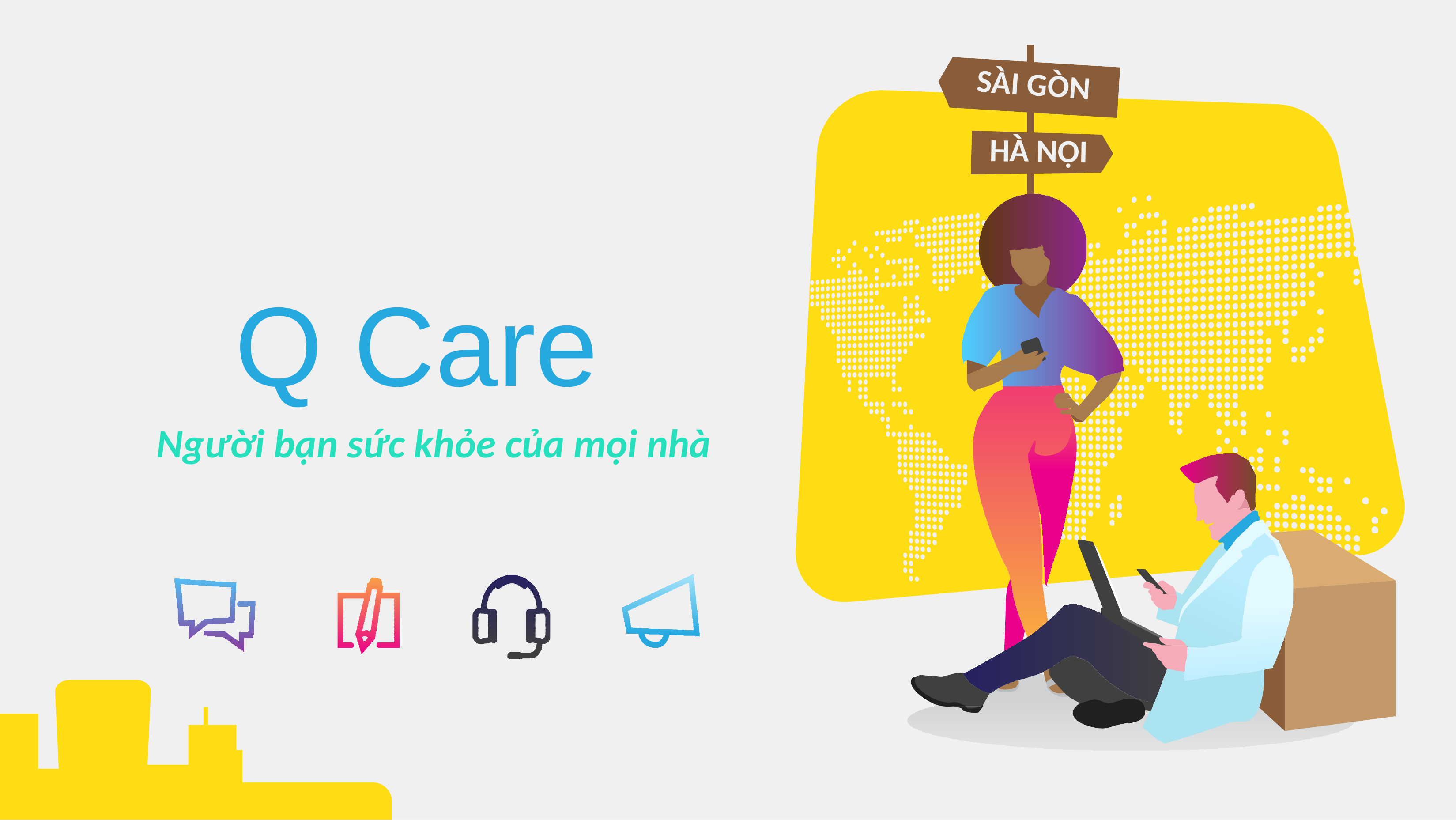

SÀI GÒN
HÀ NỘI
# Q Care
Người bạn sức khỏe của mọi nhà